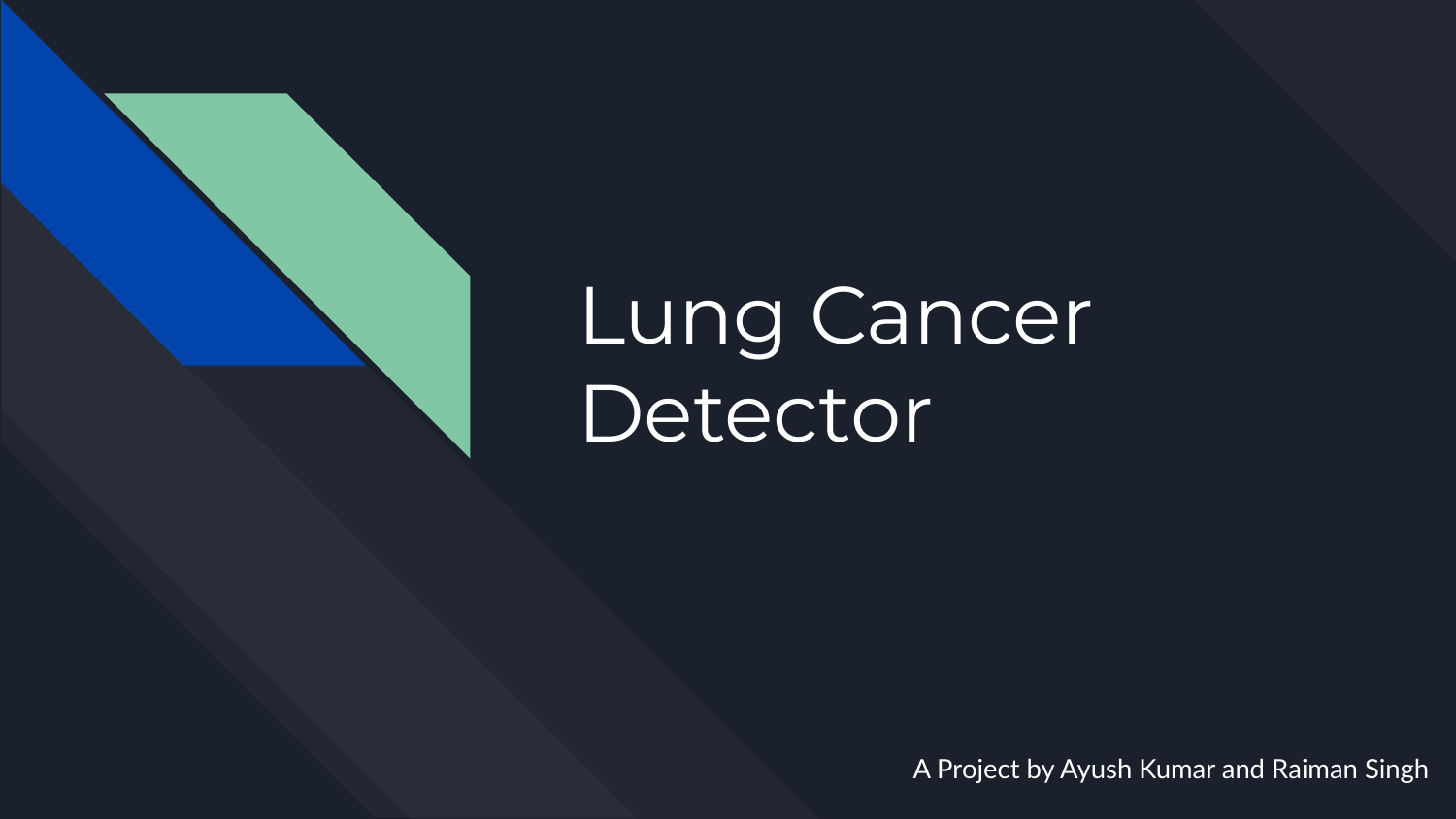

# Lung Cancer Detector
A Project by Ayush Kumar and Raiman Singh